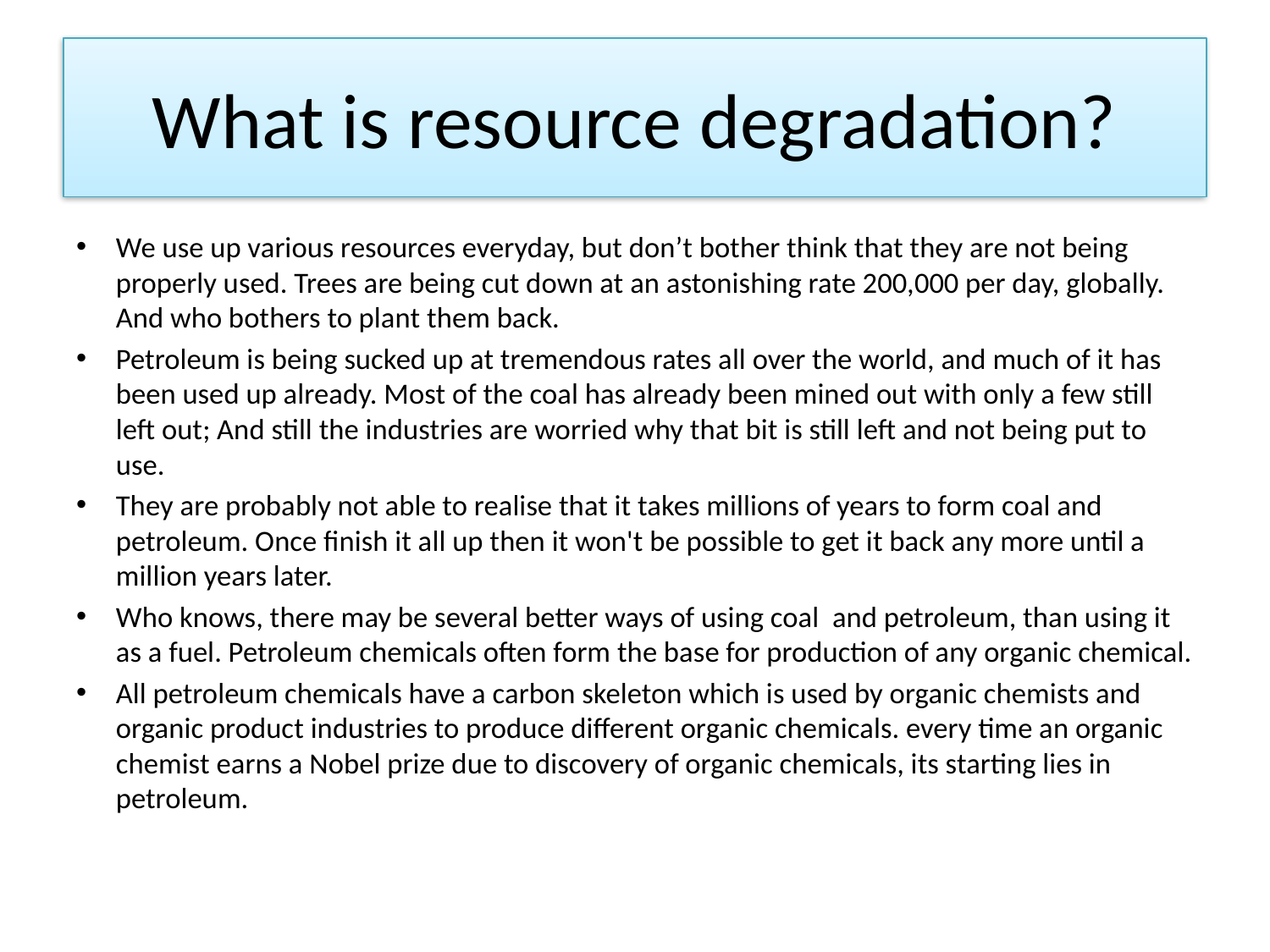

# What is resource degradation?
We use up various resources everyday, but don’t bother think that they are not being properly used. Trees are being cut down at an astonishing rate 200,000 per day, globally. And who bothers to plant them back.
Petroleum is being sucked up at tremendous rates all over the world, and much of it has been used up already. Most of the coal has already been mined out with only a few still left out; And still the industries are worried why that bit is still left and not being put to use.
They are probably not able to realise that it takes millions of years to form coal and petroleum. Once finish it all up then it won't be possible to get it back any more until a million years later.
Who knows, there may be several better ways of using coal  and petroleum, than using it as a fuel. Petroleum chemicals often form the base for production of any organic chemical.
All petroleum chemicals have a carbon skeleton which is used by organic chemists and organic product industries to produce different organic chemicals. every time an organic chemist earns a Nobel prize due to discovery of organic chemicals, its starting lies in petroleum.